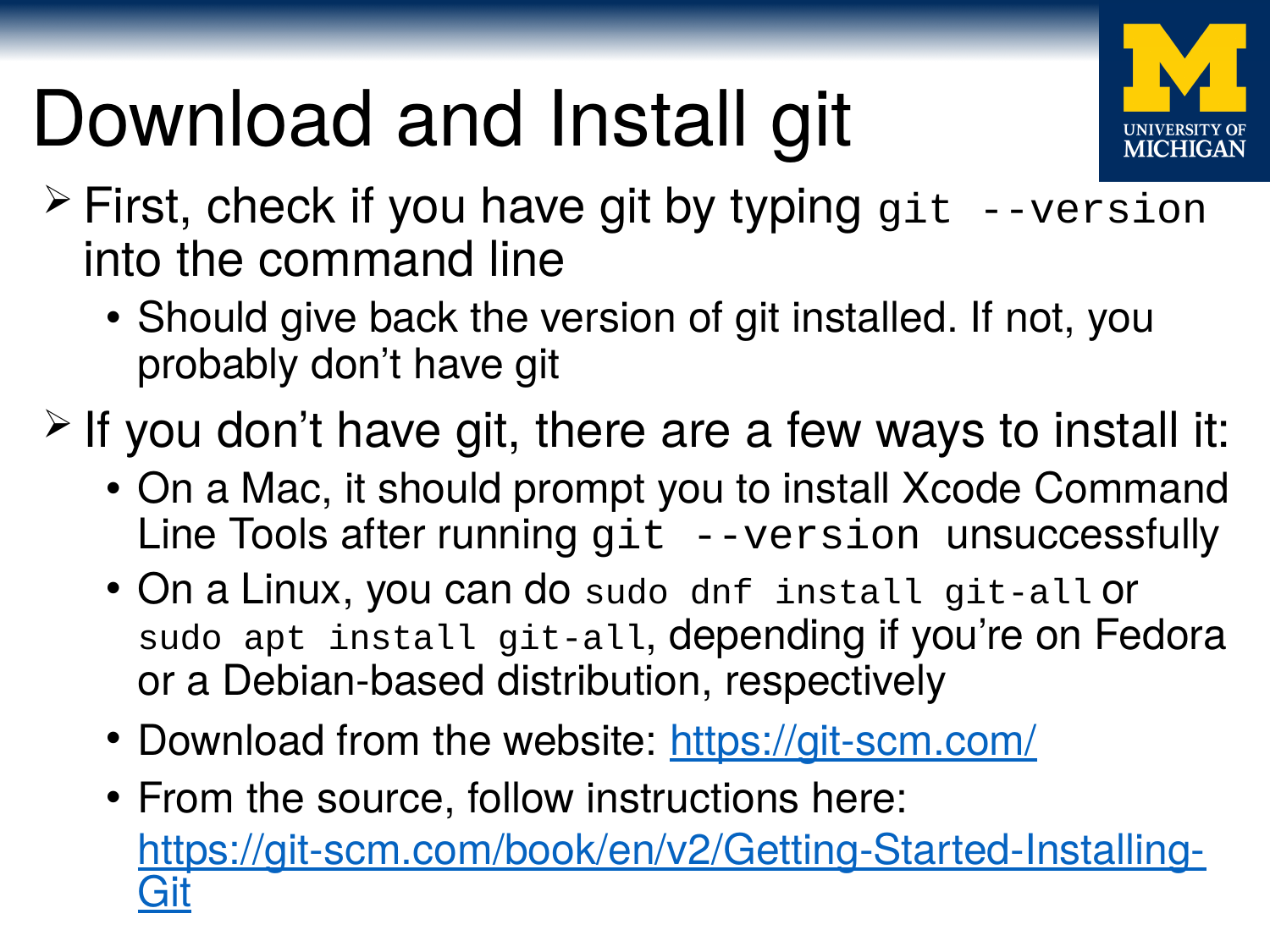

# Download and Install git
First, check if you have git by typing git --version into the command line
Should give back the version of git installed. If not, you probably don’t have git
If you don’t have git, there are a few ways to install it:
On a Mac, it should prompt you to install Xcode Command Line Tools after running git --version unsuccessfully
On a Linux, you can do sudo dnf install git-all or sudo apt install git-all, depending if you’re on Fedora or a Debian-based distribution, respectively
Download from the website: https://git-scm.com/
From the source, follow instructions here: https://git-scm.com/book/en/v2/Getting-Started-Installing-Git